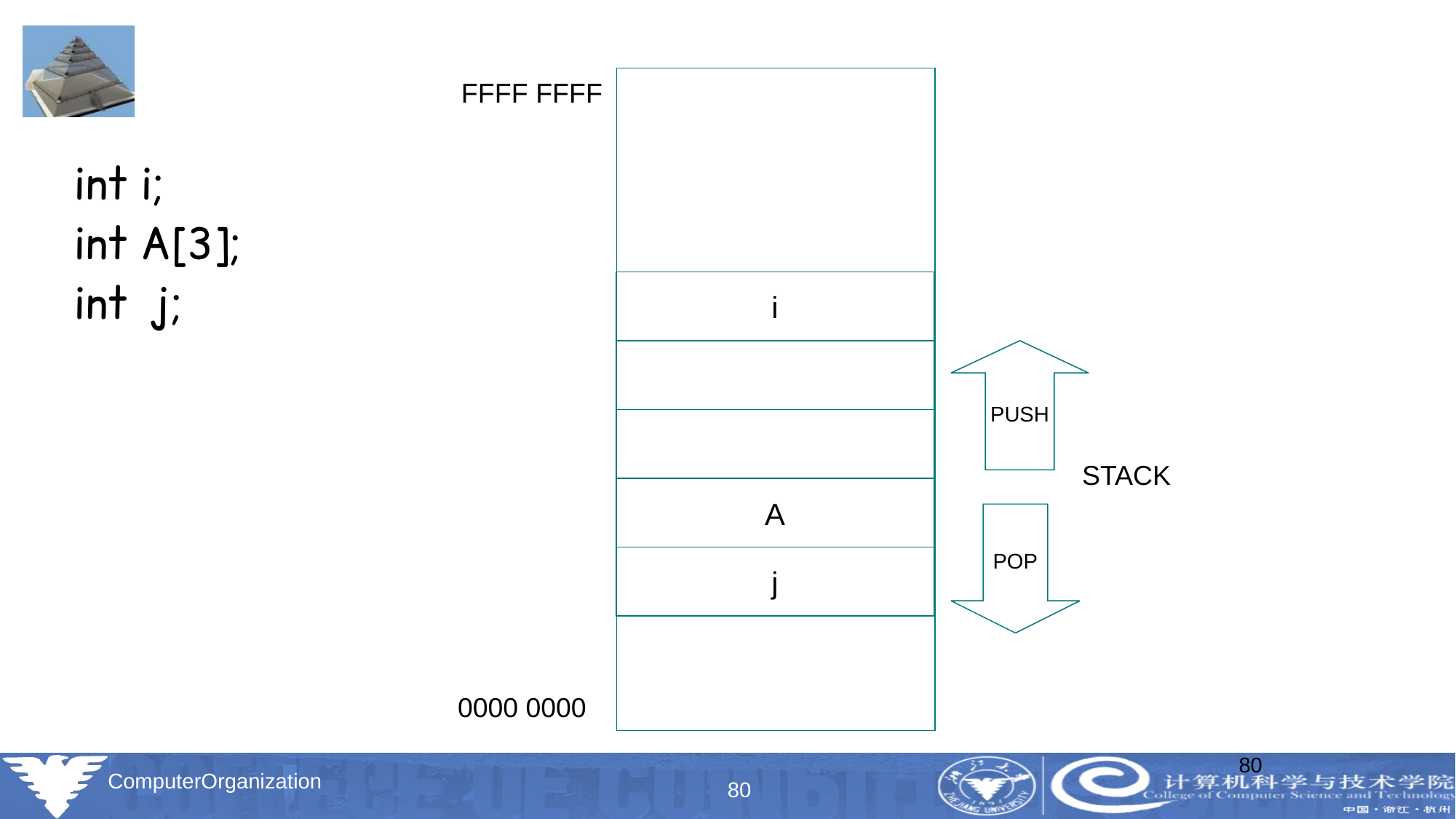

FFFF FFFF
int i;
int A[3];
int  j;
i

PUSH

STACK
A
POP
j
0000 0000
80